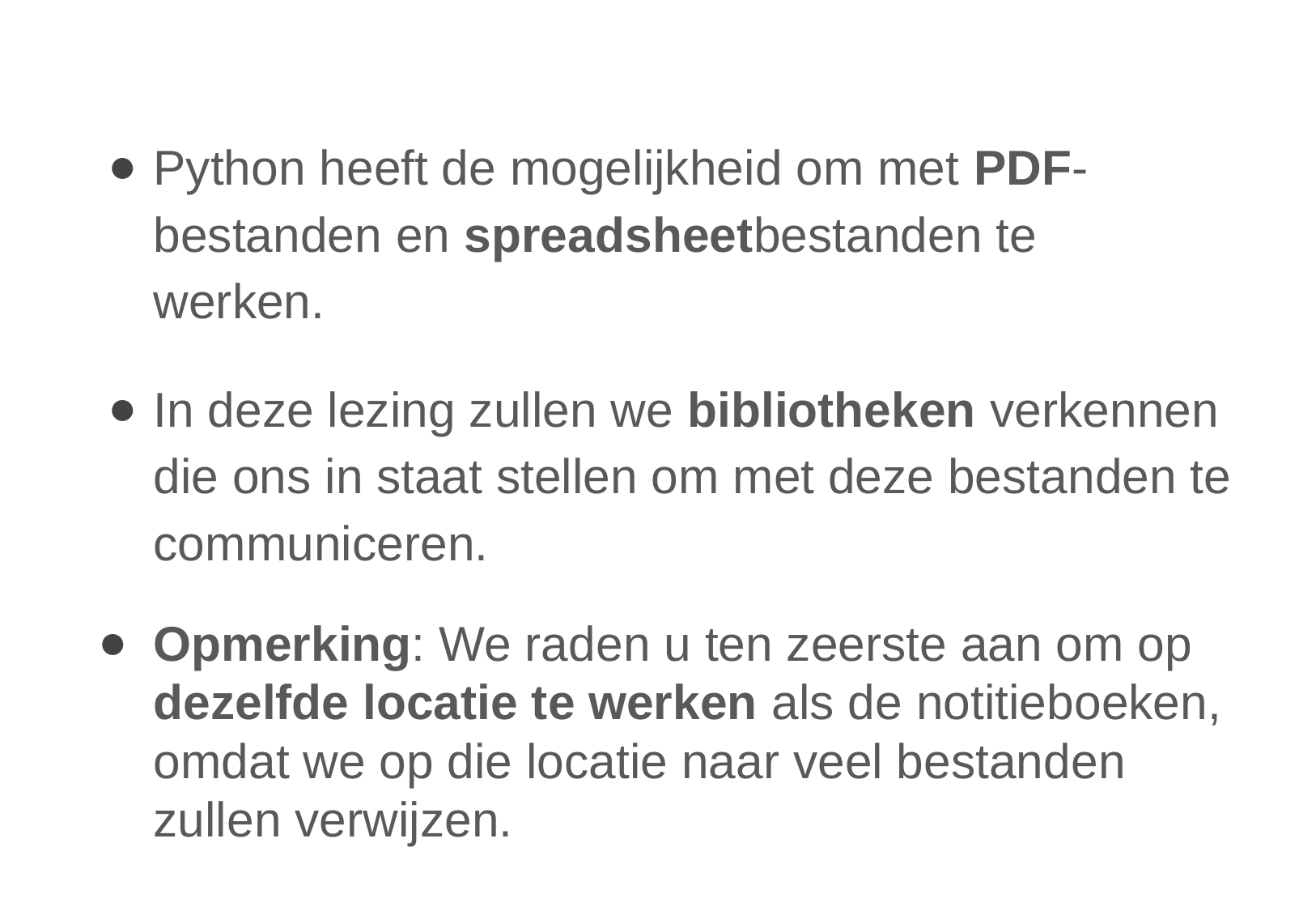

Python heeft de mogelijkheid om met PDF-bestanden en spreadsheetbestanden te werken.

In deze lezing zullen we bibliotheken verkennen die ons in staat stellen om met deze bestanden te communiceren.

Opmerking: We raden u ten zeerste aan om op dezelfde locatie te werken als de notitieboeken, omdat we op die locatie naar veel bestanden zullen verwijzen.